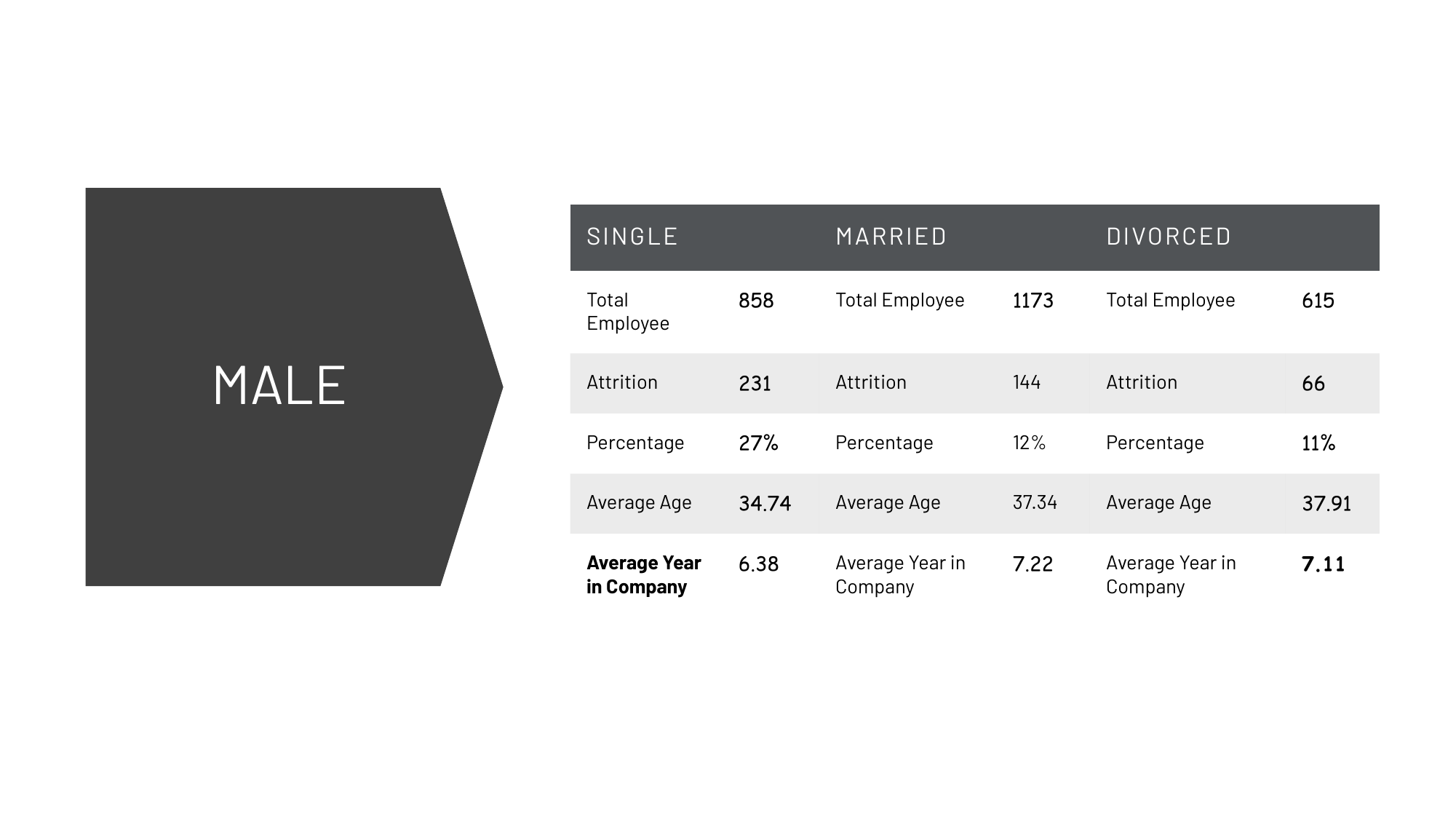

| SINGLE |  | MARRIED |  | DIVORCED |  |
| --- | --- | --- | --- | --- | --- |
| Total Employee | 858 | Total Employee | 1173 | Total Employee | 615 |
| Attrition | 231 | Attrition | 144 | Attrition | 66 |
| Percentage | 27% | Percentage | 12% | Percentage | 11% |
| Average Age | 34.74 | Average Age | 37.34 | Average Age | 37.91 |
| Average Year in Company | 6.38 | Average Year in Company | 7.22 | Average Year in Company | 7.11 |
MALE